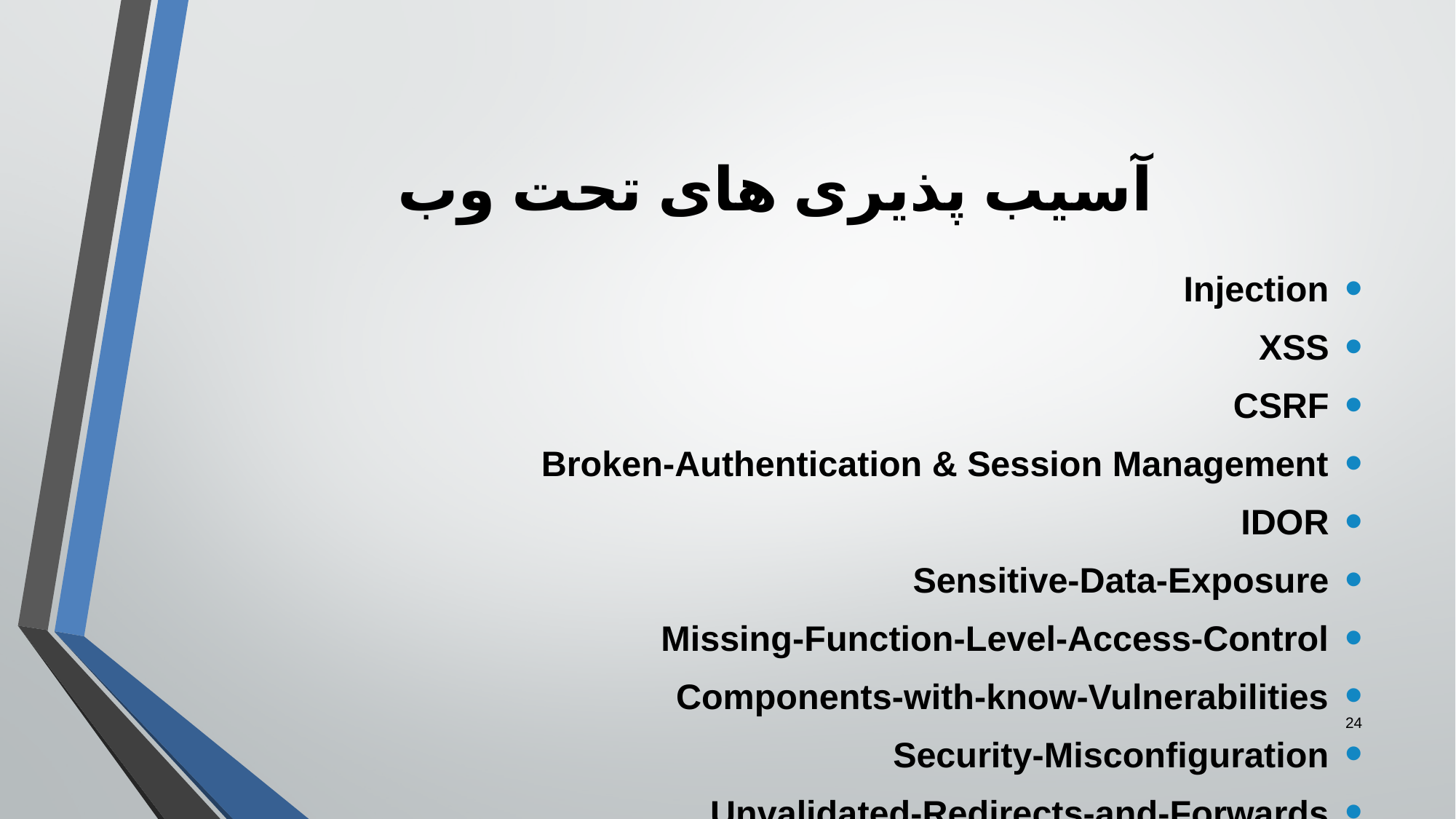

آسیب پذیری های تحت وب
Injection
XSS
CSRF
Broken-Authentication & Session Management
IDOR
Sensitive-Data-Exposure
Missing-Function-Level-Access-Control
Components-with-know-Vulnerabilities
Security-Misconfiguration
Unvalidated-Redirects-and-Forwards

24